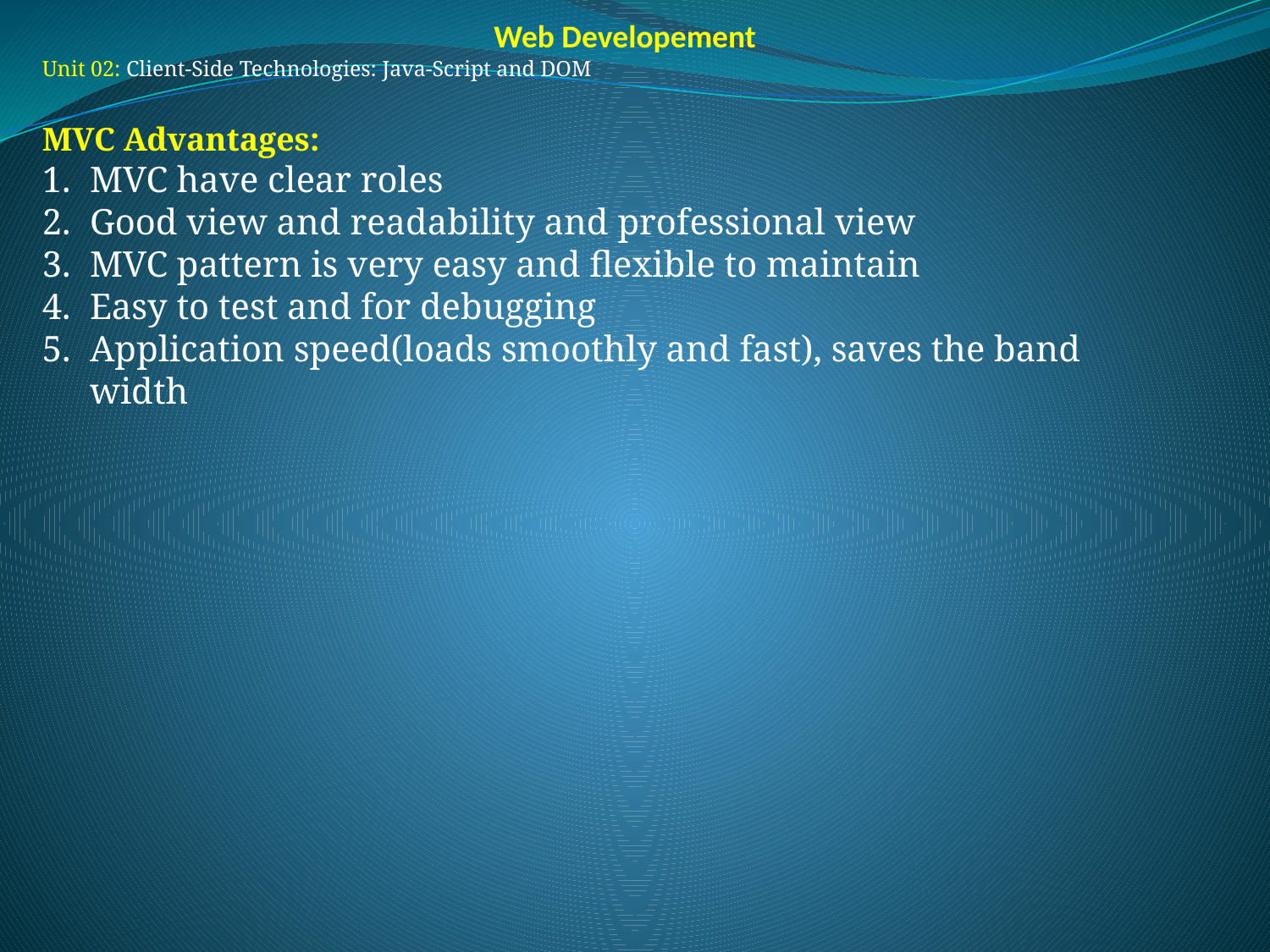

Web Developement
Unit 02: Client-Side Technologies: Java-Script and DOM

MVC Advantages:
MVC have clear roles
Good view and readability and professional view
MVC pattern is very easy and flexible to maintain
Easy to test and for debugging
Application speed(loads smoothly and fast), saves the band width